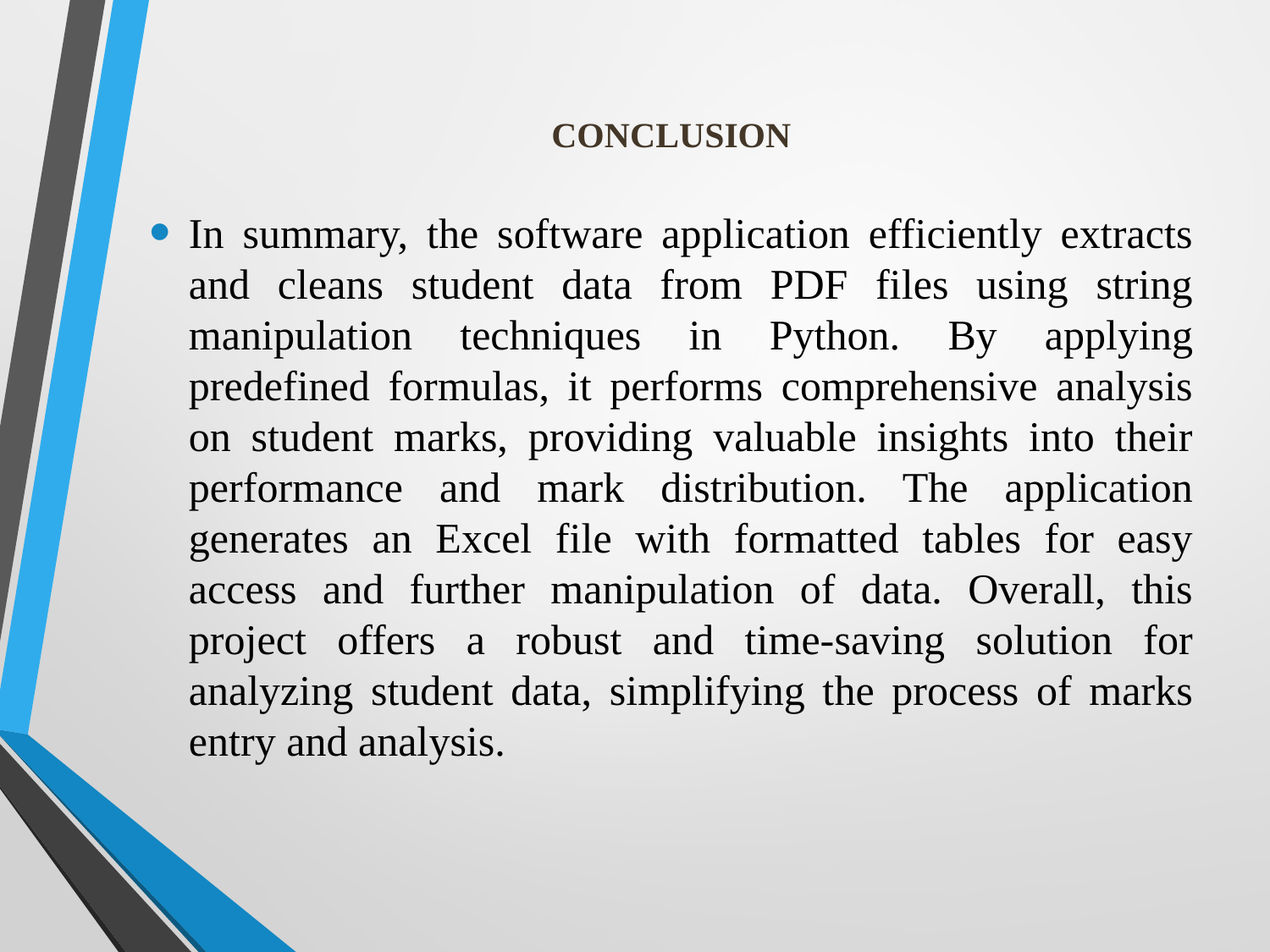

# CONCLUSION
In summary, the software application efficiently extracts and cleans student data from PDF files using string manipulation techniques in Python. By applying predefined formulas, it performs comprehensive analysis on student marks, providing valuable insights into their performance and mark distribution. The application generates an Excel file with formatted tables for easy access and further manipulation of data. Overall, this project offers a robust and time-saving solution for analyzing student data, simplifying the process of marks entry and analysis.